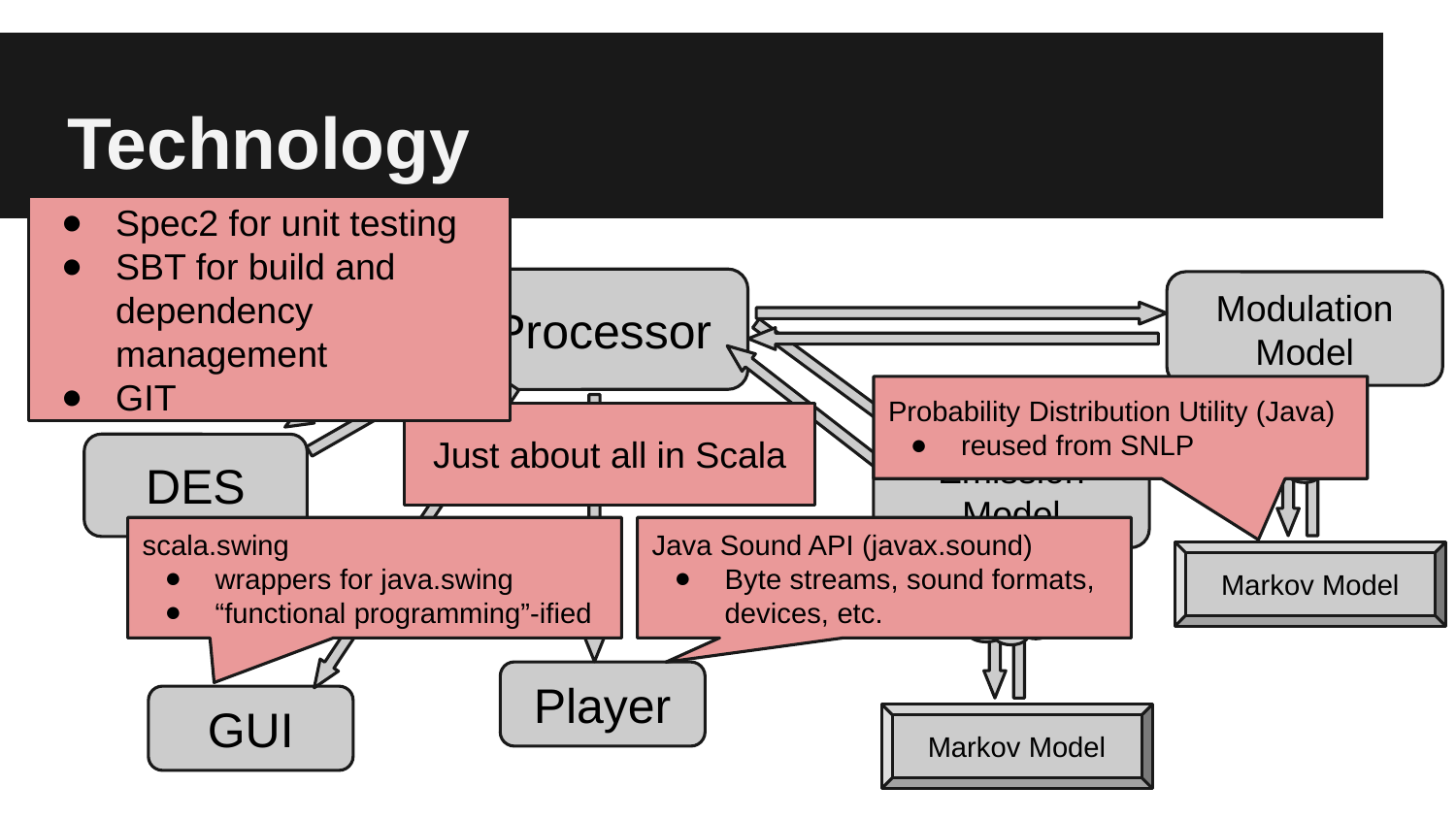

Technology
Spec2 for unit testing
SBT for build and dependency management
GIT
Processor
Modulation Model

Probability Distribution Utility (Java)
reused from SNLP

Just about all in Scala

Emission Model
DES

scala.swing
wrappers for java.swing
“functional programming”-ified
Java Sound API (javax.sound)
Byte streams, sound formats, devices, etc.

Markov Model

Player
GUI
Markov Model